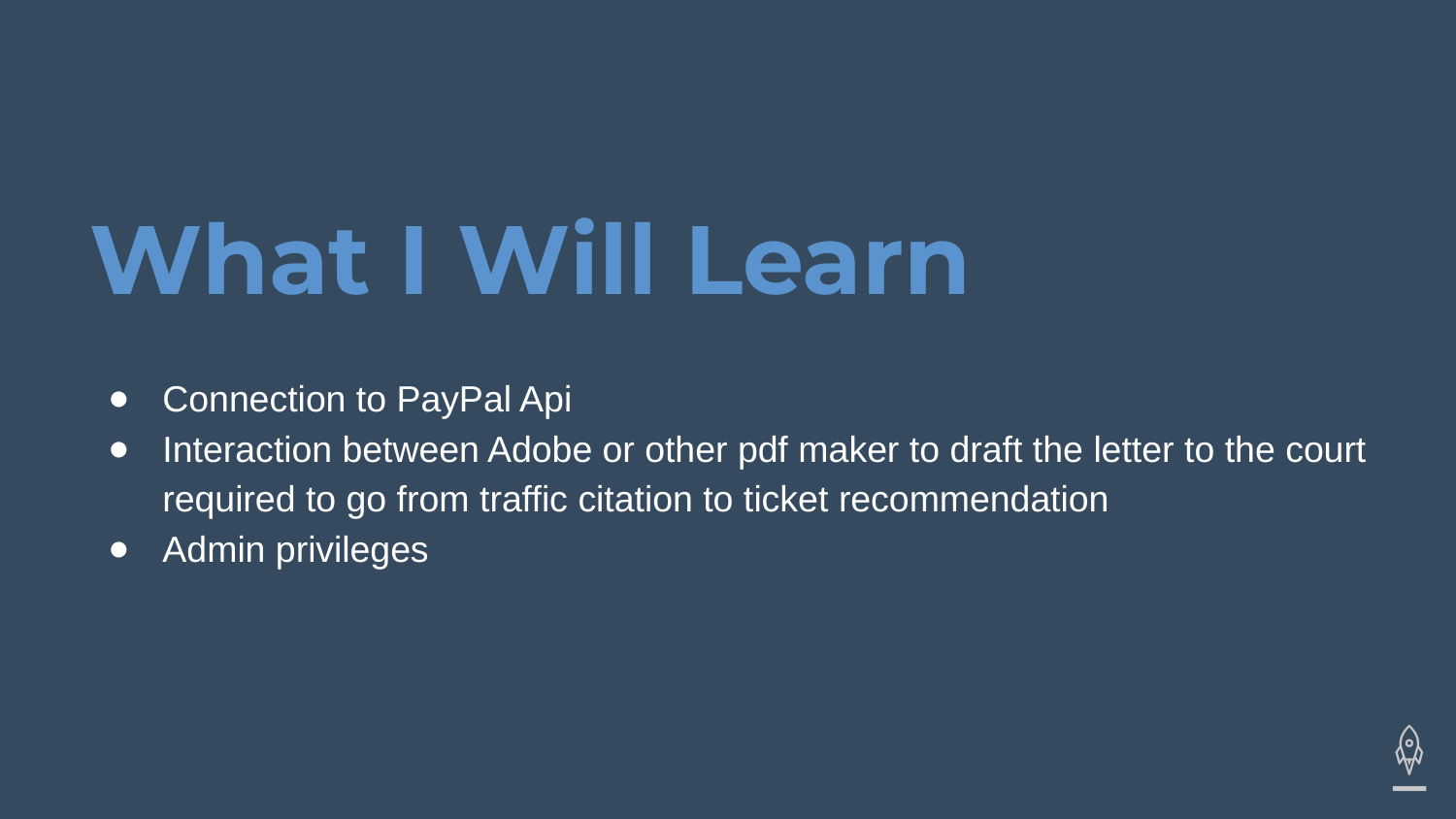

# What I Will Learn
Connection to PayPal Api
Interaction between Adobe or other pdf maker to draft the letter to the court required to go from traffic citation to ticket recommendation
Admin privileges